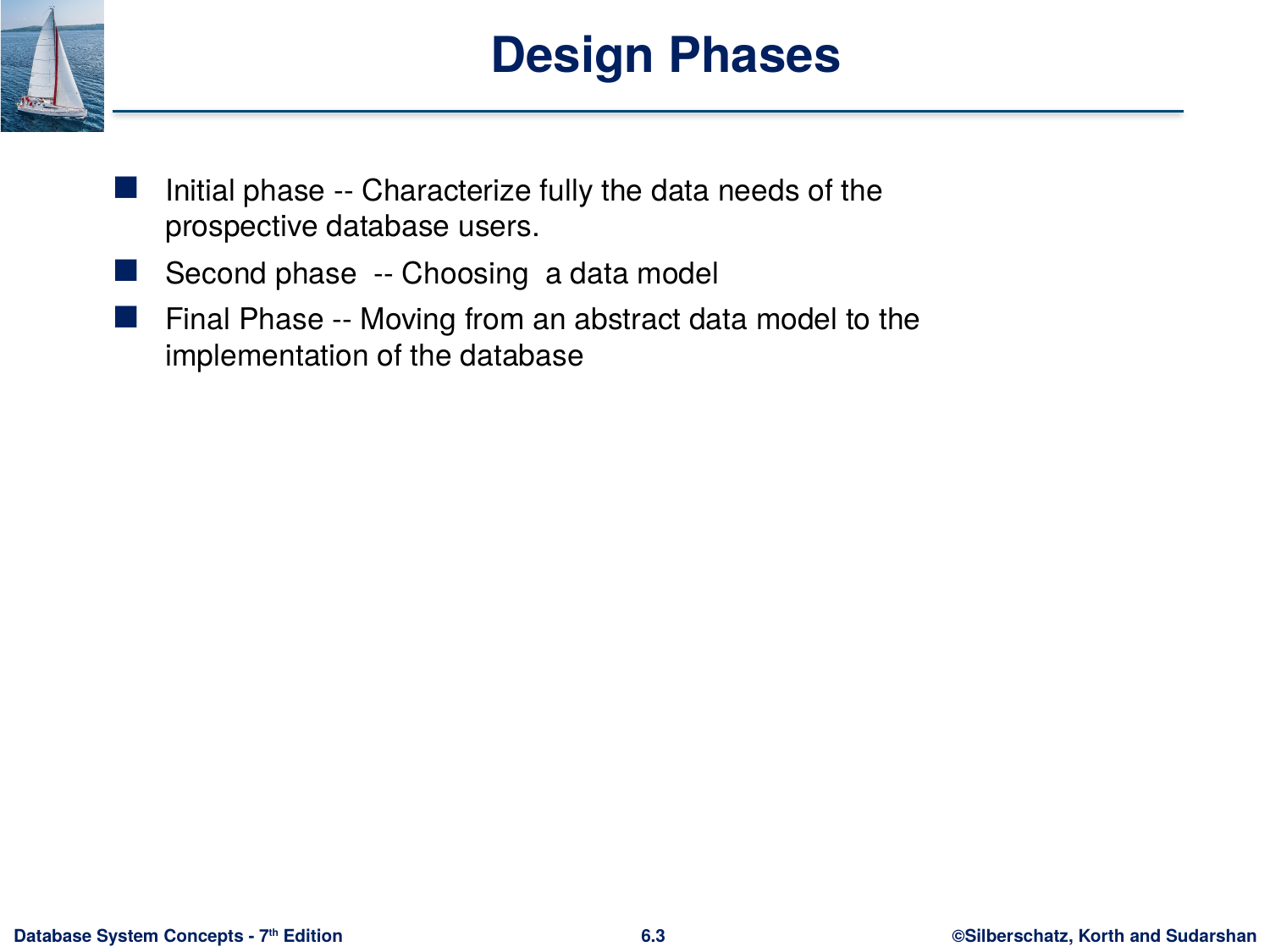

# Design Phases
Initial phase -- Characterize fully the data needs of the prospective database users.
Second phase  -- Choosing  a data model
Final Phase -- Moving from an abstract data model to the implementation of the database